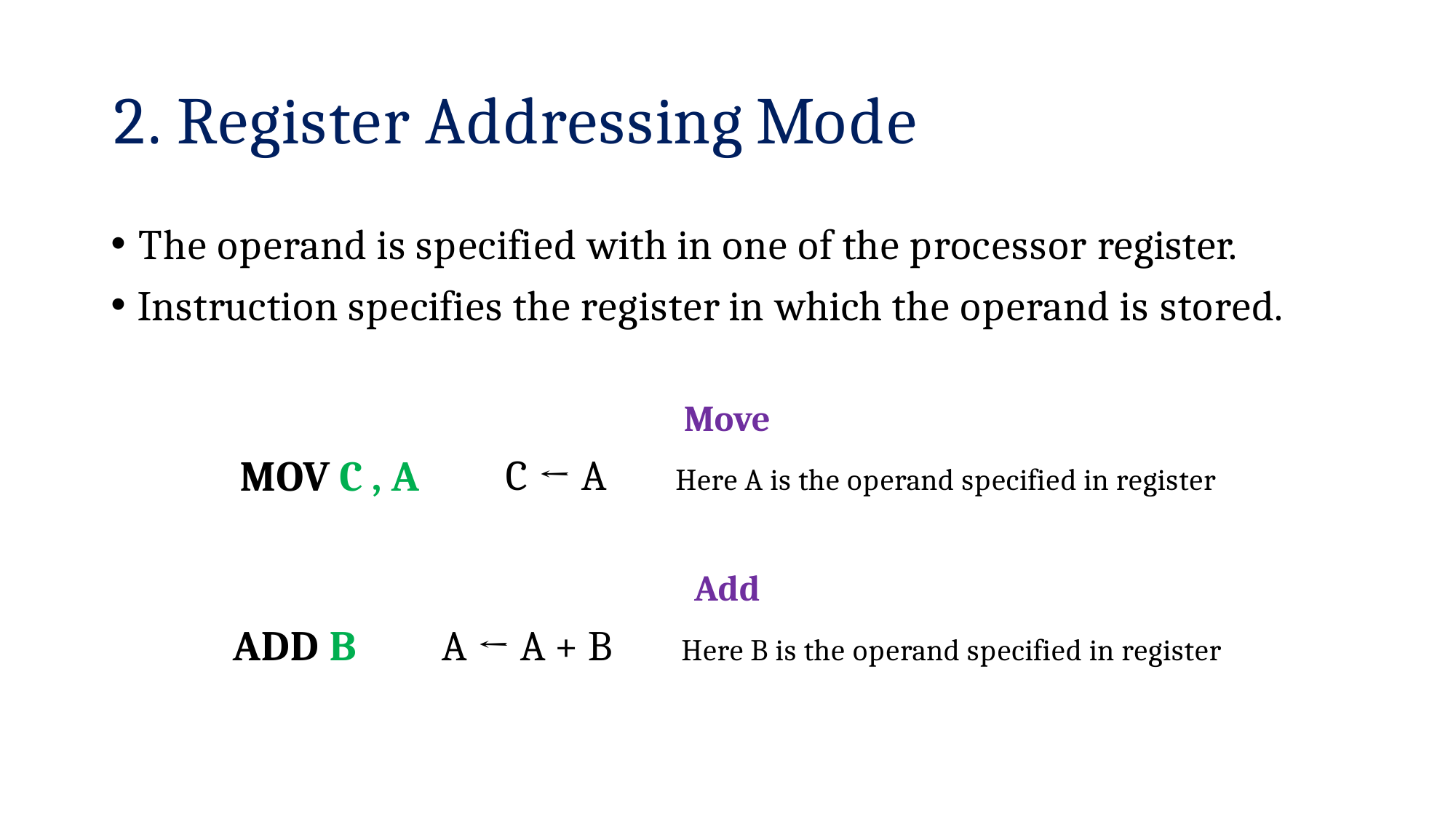

# 2. Register Addressing Mode
The operand is specified with in one of the processor register.
Instruction specifies the register in which the operand is stored.
Move
C ← A	Here A is the operand specified in register
MOV C , A
Add
Here B is the operand specified in register
ADD B
A ← A + B